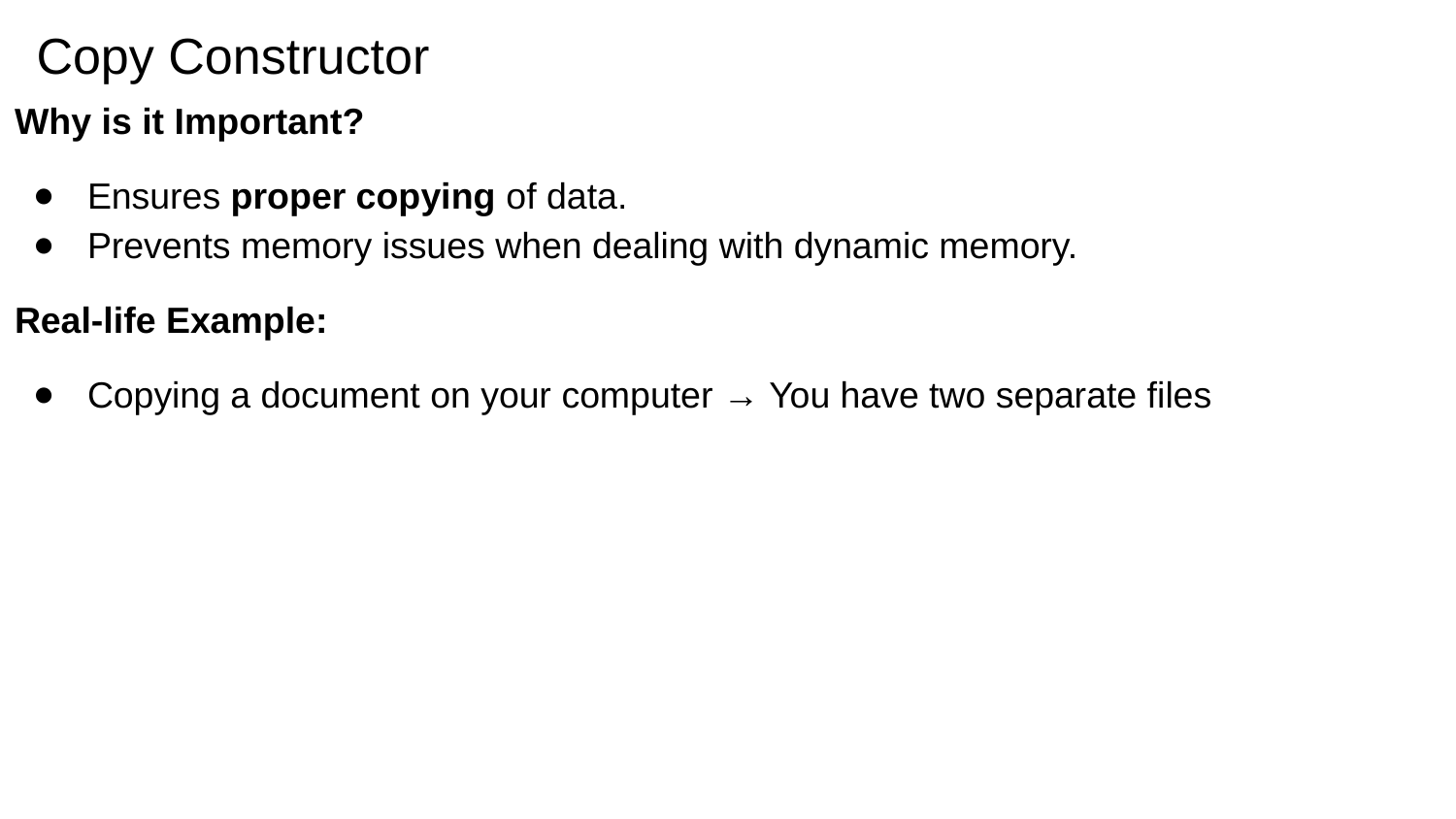

# Copy Constructor

Why is it Important?
Ensures proper copying of data.
Prevents memory issues when dealing with dynamic memory.
Real-life Example:
Copying a document on your computer → You have two separate files